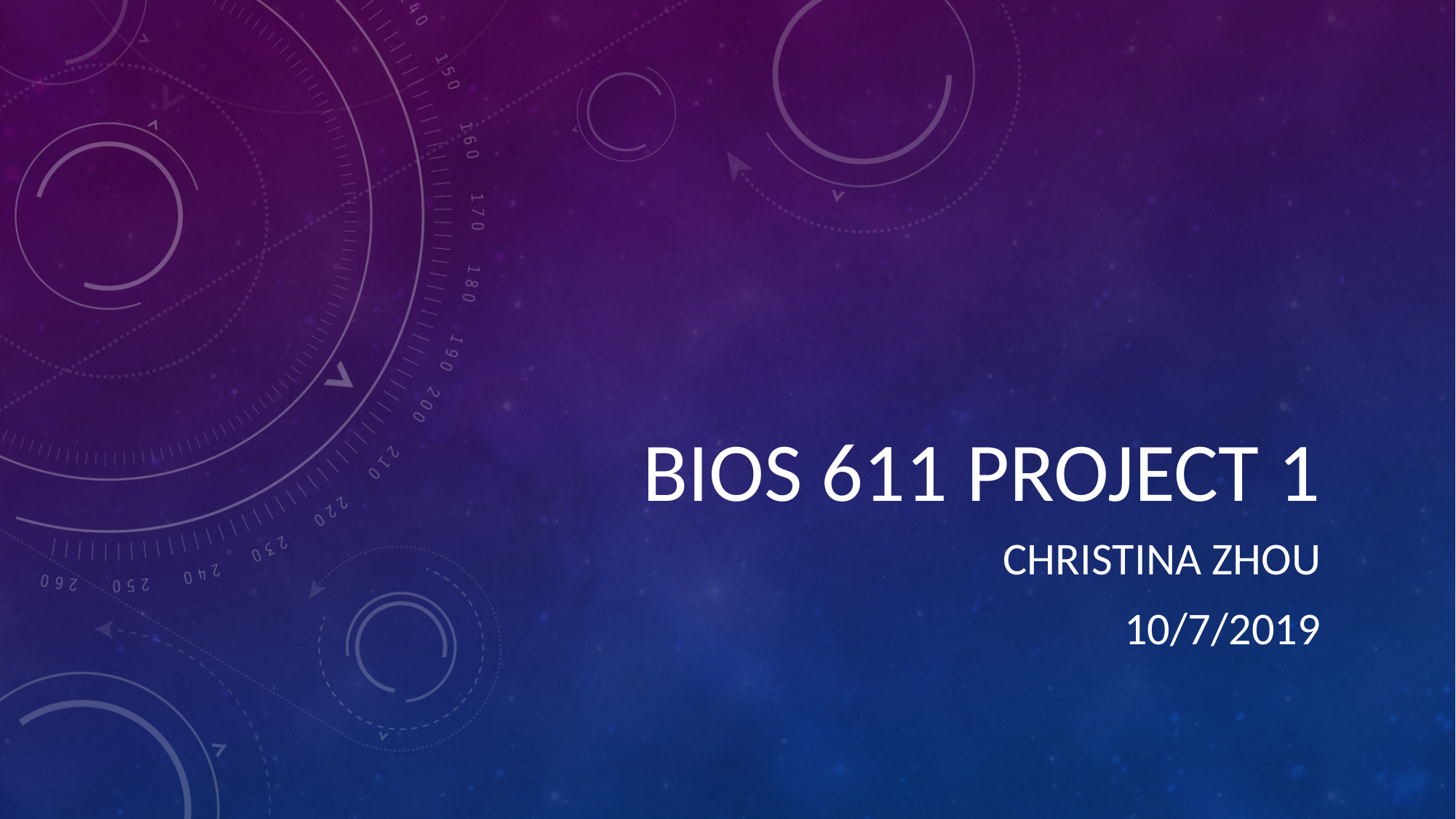

# BIOS 611 Project 1
Christina Zhou
10/7/2019